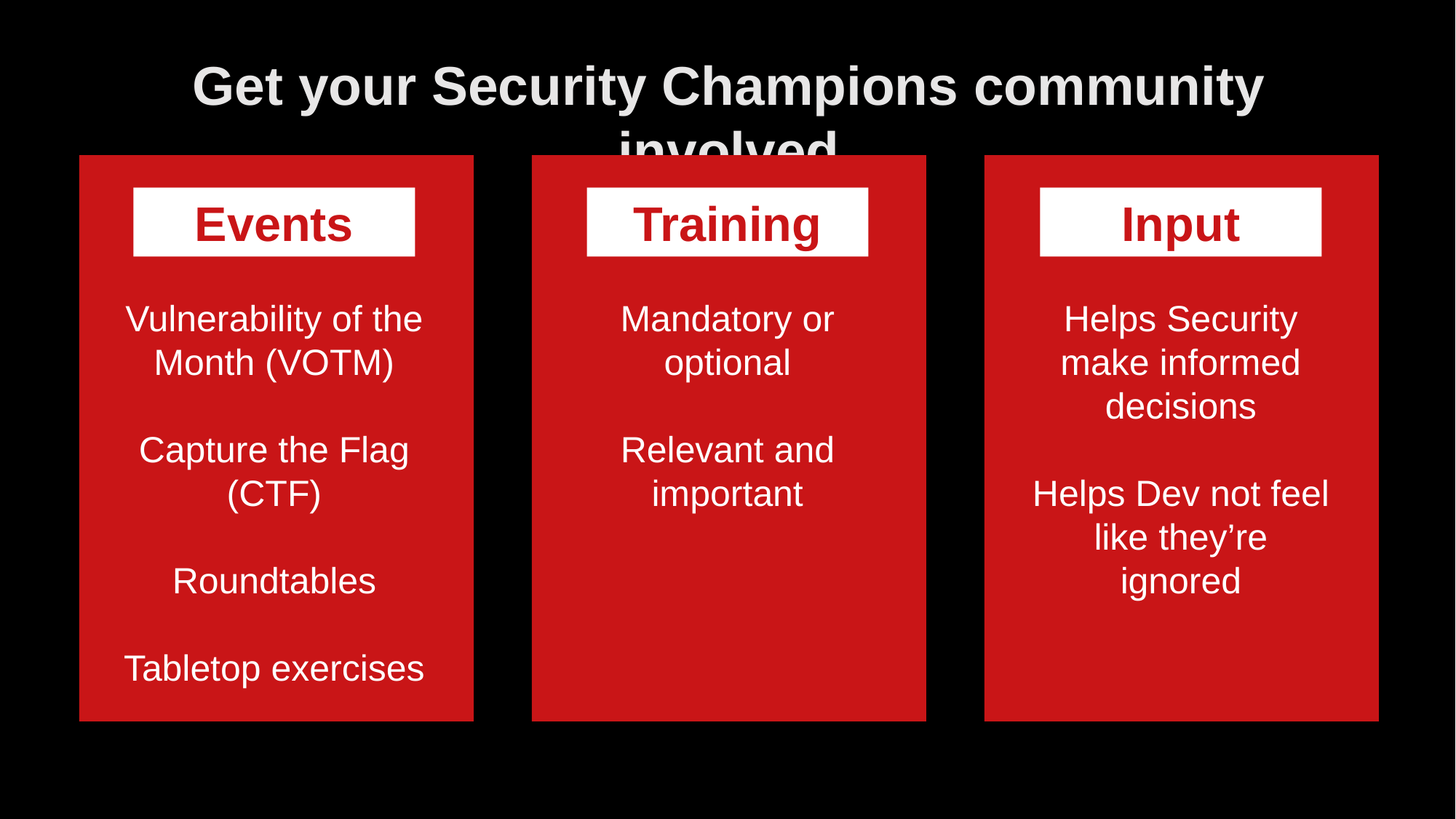

Get your Security Champions community involved

Events
Vulnerability of the Month (VOTM)

Capture the Flag (CTF)

Roundtables

Tabletop exercises

Training
Mandatory or optional

Relevant and important

Input
Helps Security make informed decisions

Helps Dev not feel like they’re ignored